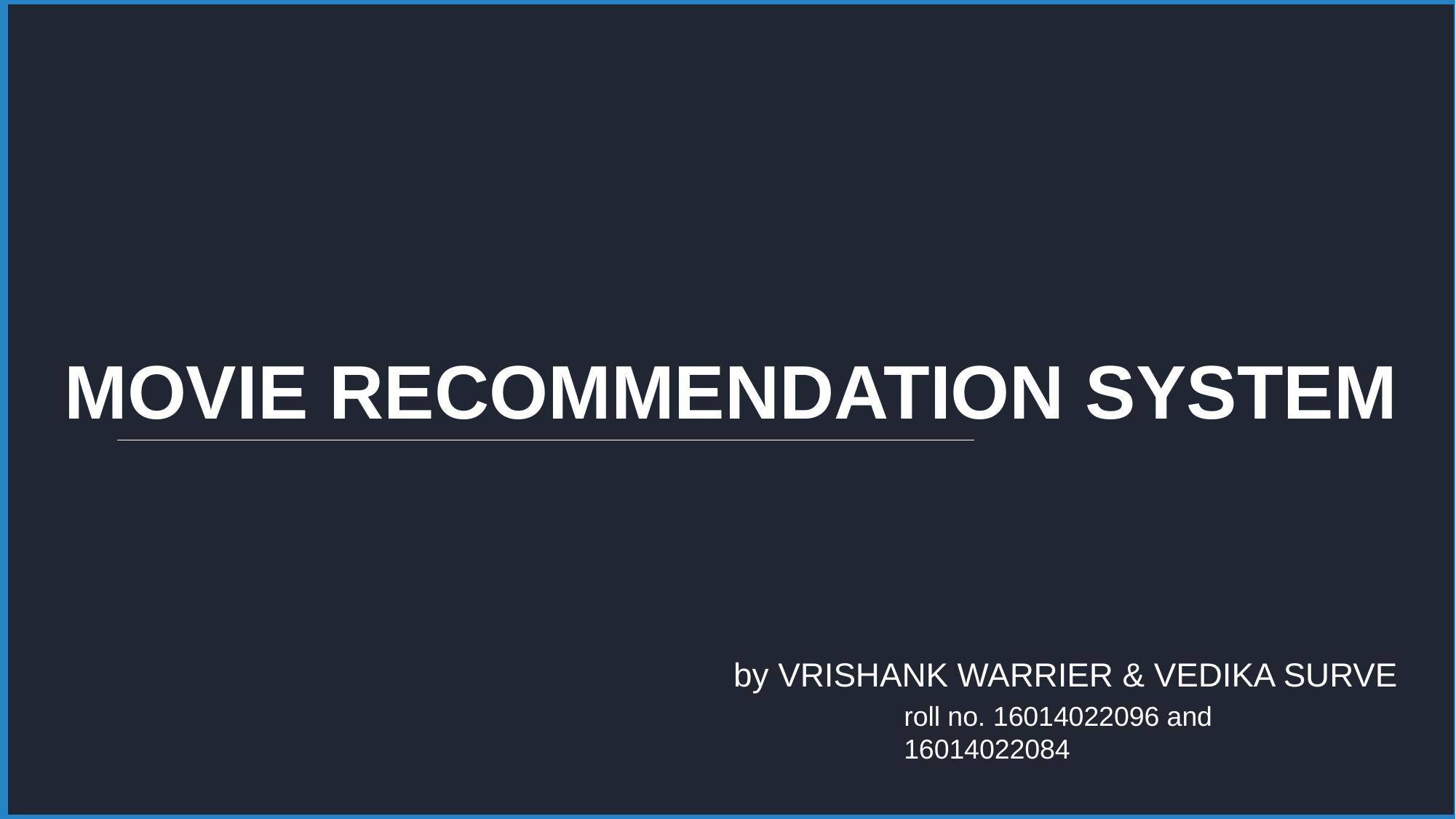

# MOVIE RECOMMENDATION SYSTEM

by VRISHANK WARRIER & VEDIKA SURVE
roll no. 16014022096 and 16014022084